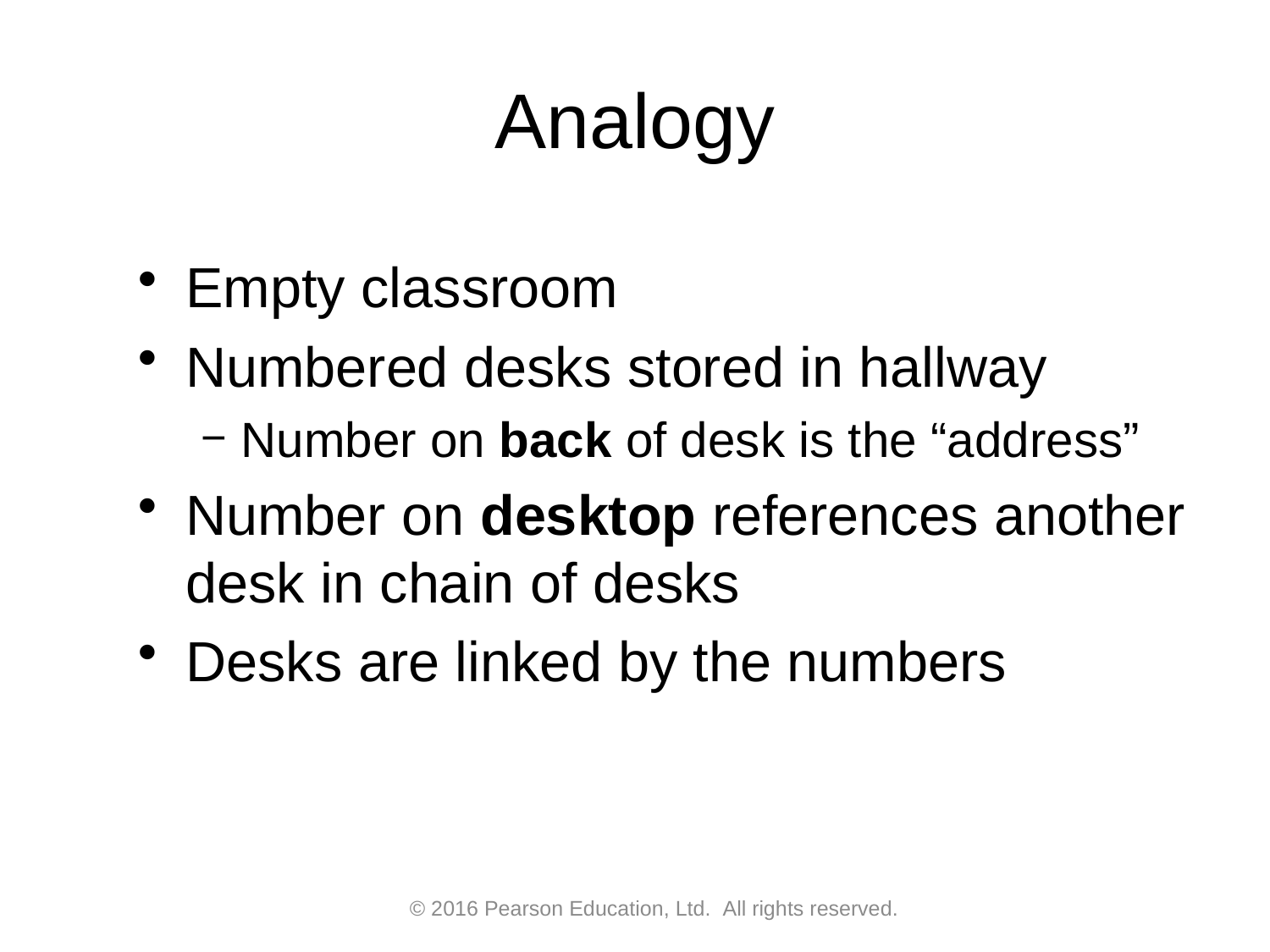

# Analogy
Empty classroom
Numbered desks stored in hallway
Number on back of desk is the “address”
Number on desktop references another desk in chain of desks
Desks are linked by the numbers

© 2016 Pearson Education, Ltd.  All rights reserved.